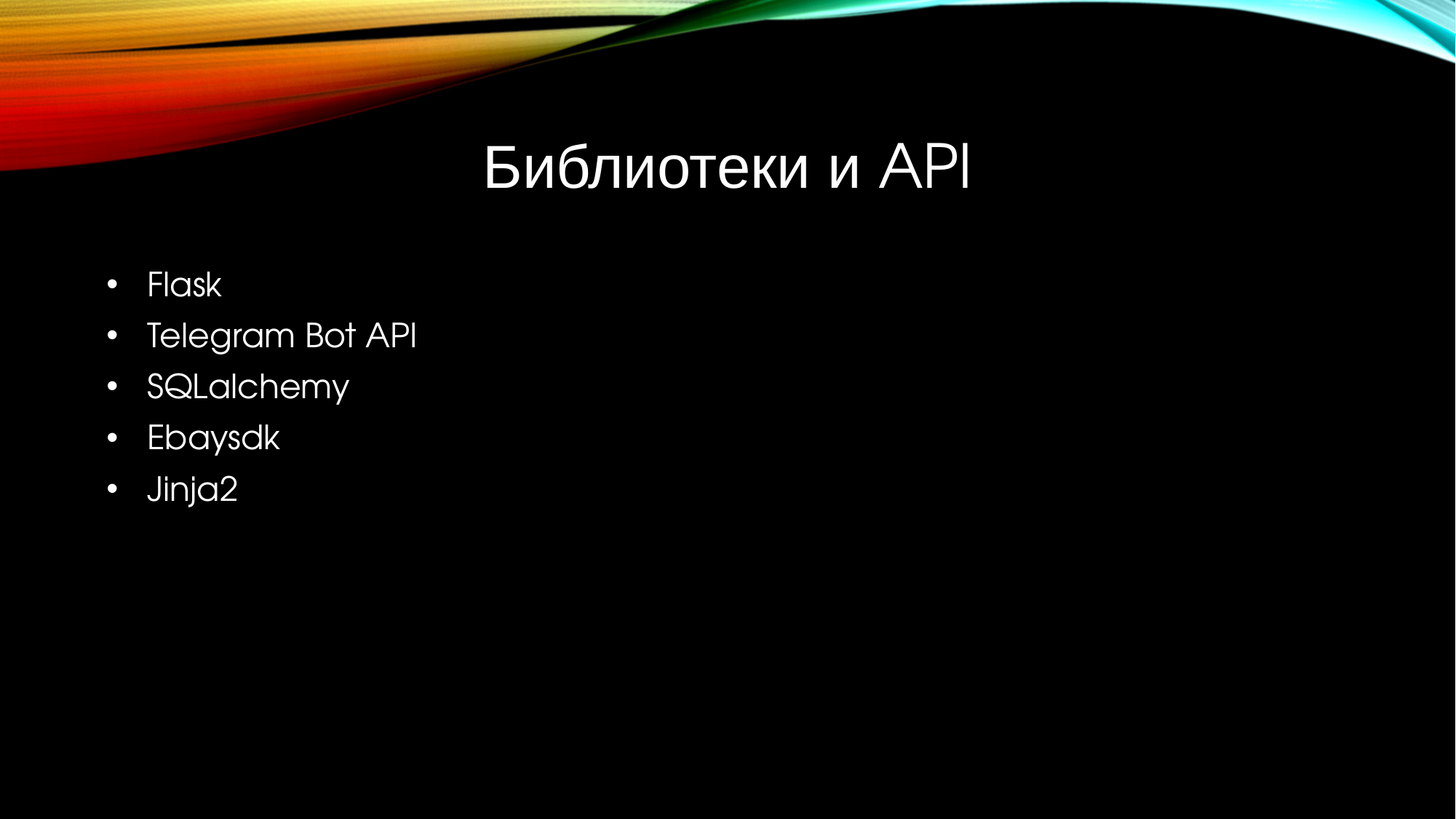

# Библиотеки и API
Flask
Telegram Bot API
SQLalchemy
Ebaysdk
Jinja2